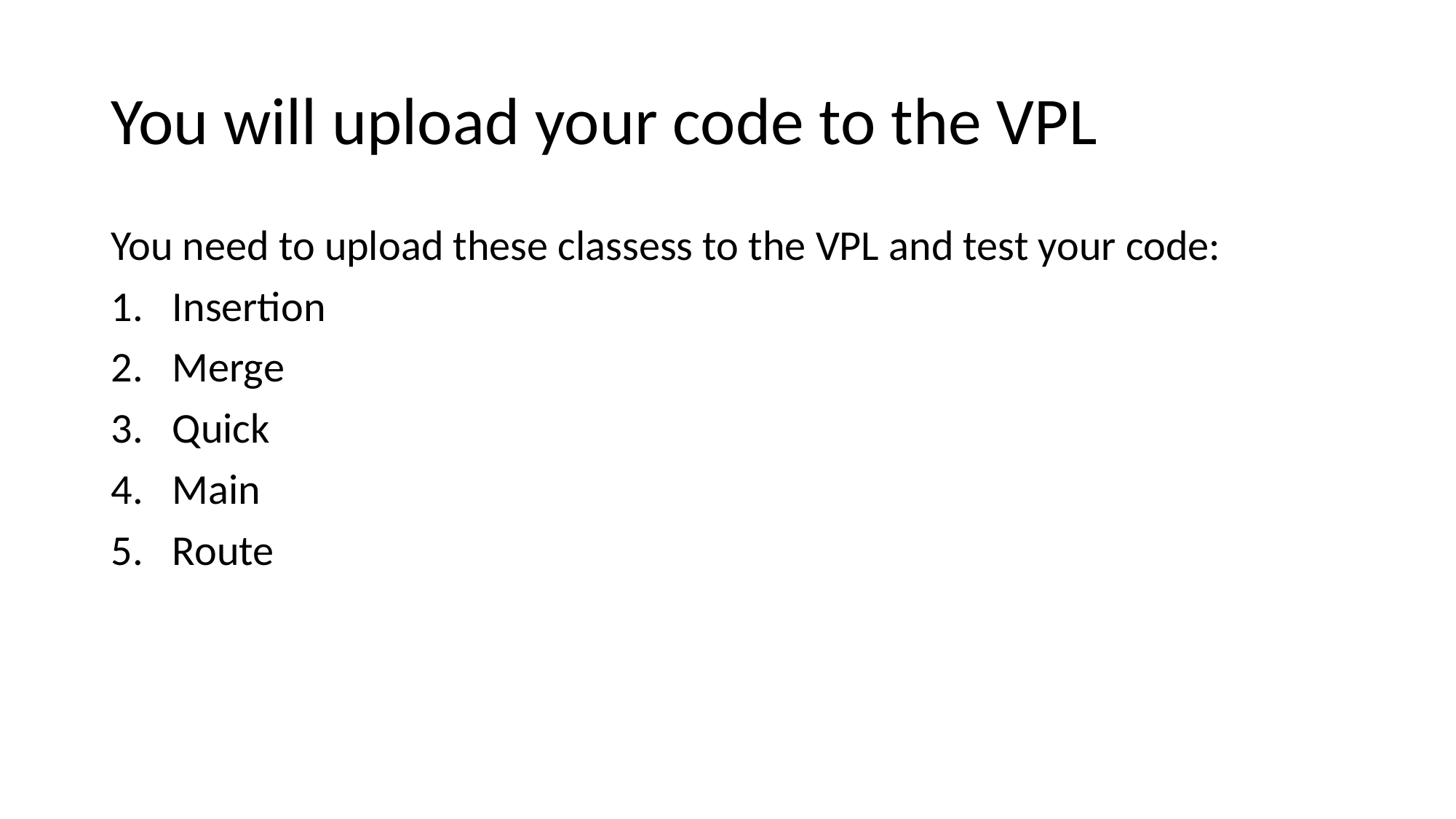

# You will upload your code to the VPL
You need to upload these classess to the VPL and test your code:
Insertion
Merge
Quick
Main
Route